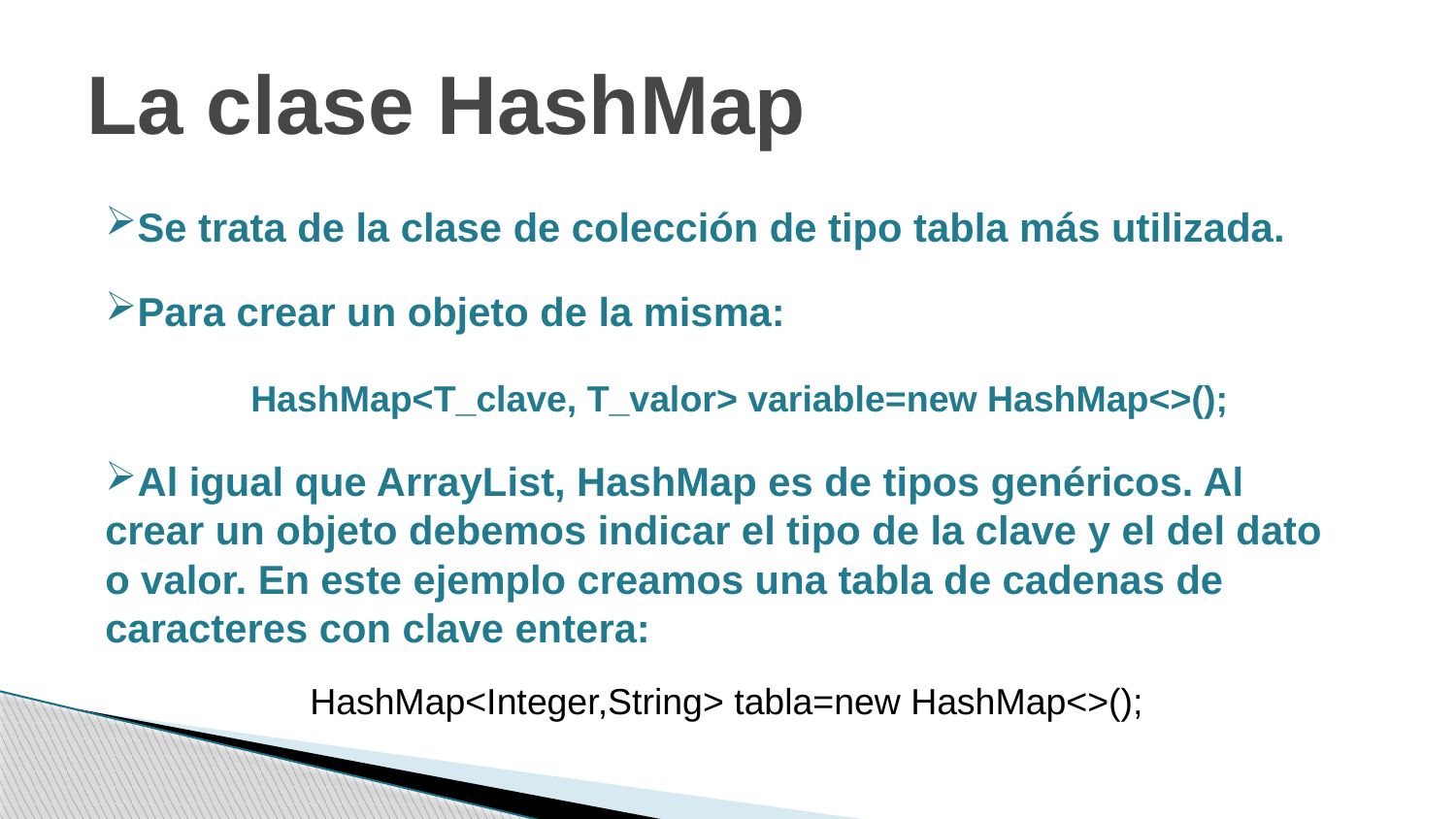

# La clase HashMap
Se trata de la clase de colección de tipo tabla más utilizada.
Para crear un objeto de la misma:
	HashMap<T_clave, T_valor> variable=new HashMap<>();
Al igual que ArrayList, HashMap es de tipos genéricos. Al crear un objeto debemos indicar el tipo de la clave y el del dato o valor. En este ejemplo creamos una tabla de cadenas de caracteres con clave entera:

HashMap<Integer,String> tabla=new HashMap<>();